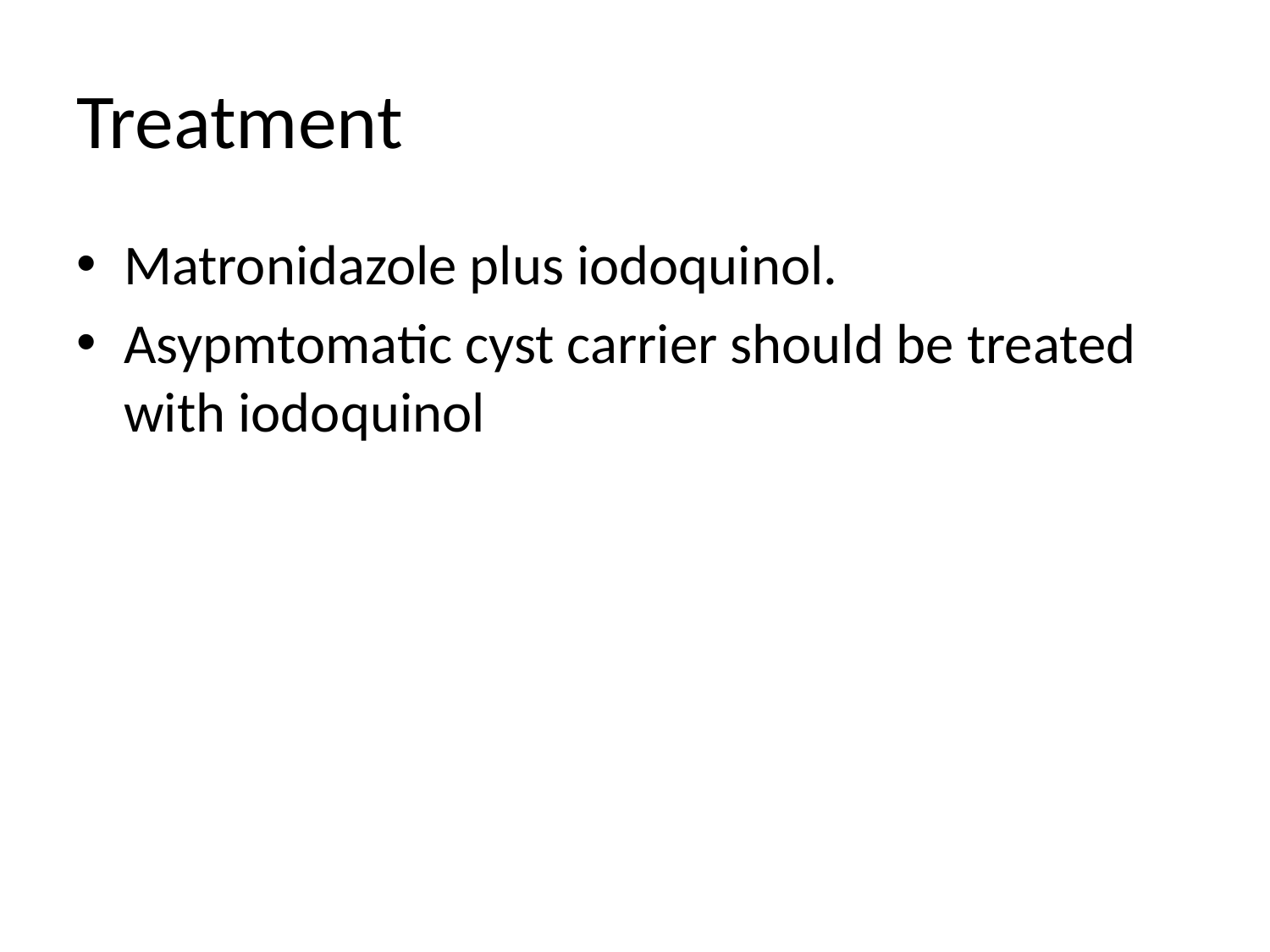

# Treatment
Matronidazole plus iodoquinol.
Asypmtomatic cyst carrier should be treated with iodoquinol